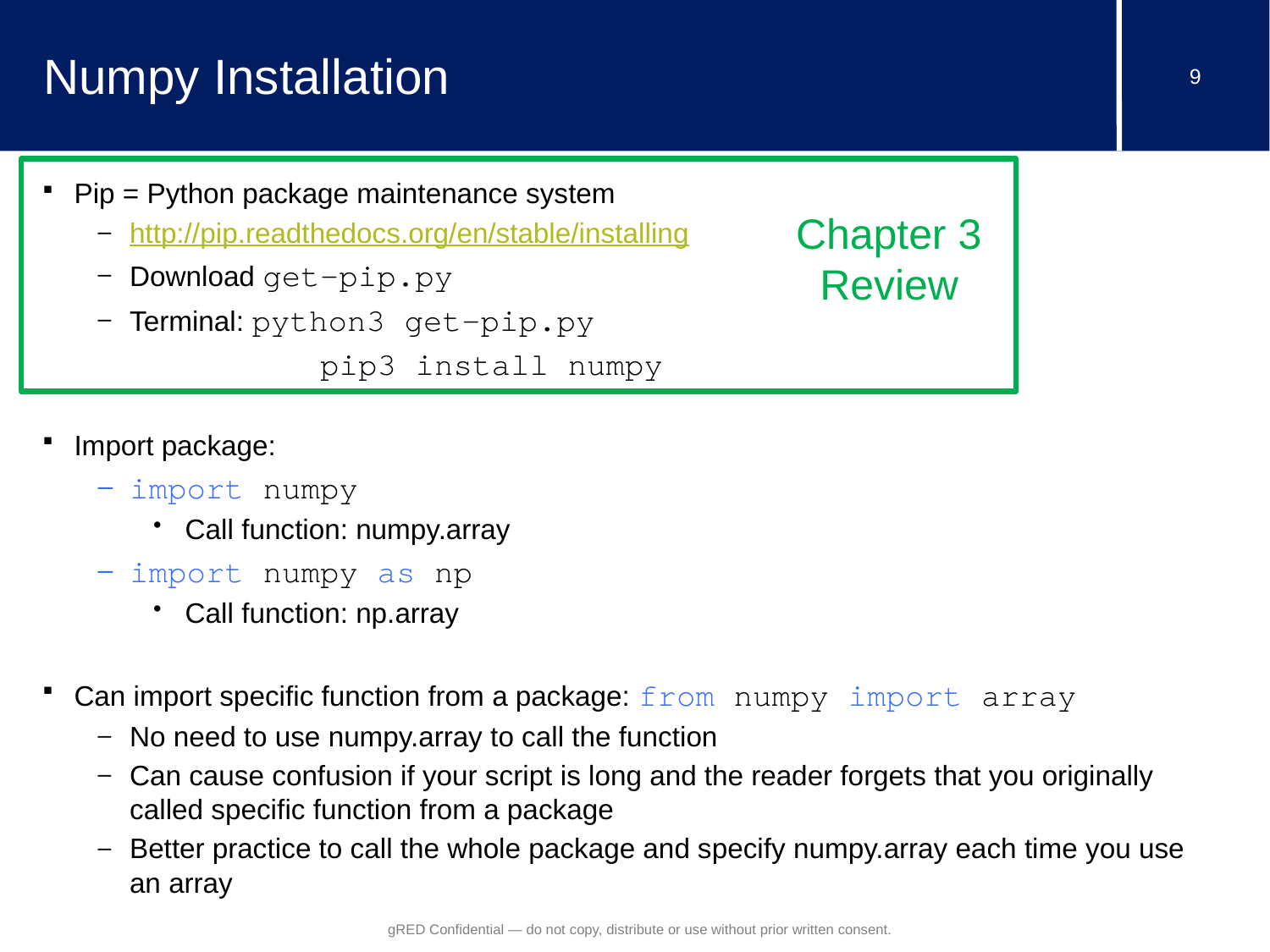

# Numpy Installation

Pip = Python package maintenance system
http://pip.readthedocs.org/en/stable/installing
Download get-pip.py
Terminal: python3 get-pip.py
	     pip3 install numpy

Import package:
import numpy
Call function: numpy.array
import numpy as np
Call function: np.array

Can import specific function from a package: from numpy import array
No need to use numpy.array to call the function
Can cause confusion if your script is long and the reader forgets that you originally called specific function from a package
Better practice to call the whole package and specify numpy.array each time you use an array
Chapter 3 Review
gRED Confidential — do not copy, distribute or use without prior written consent.